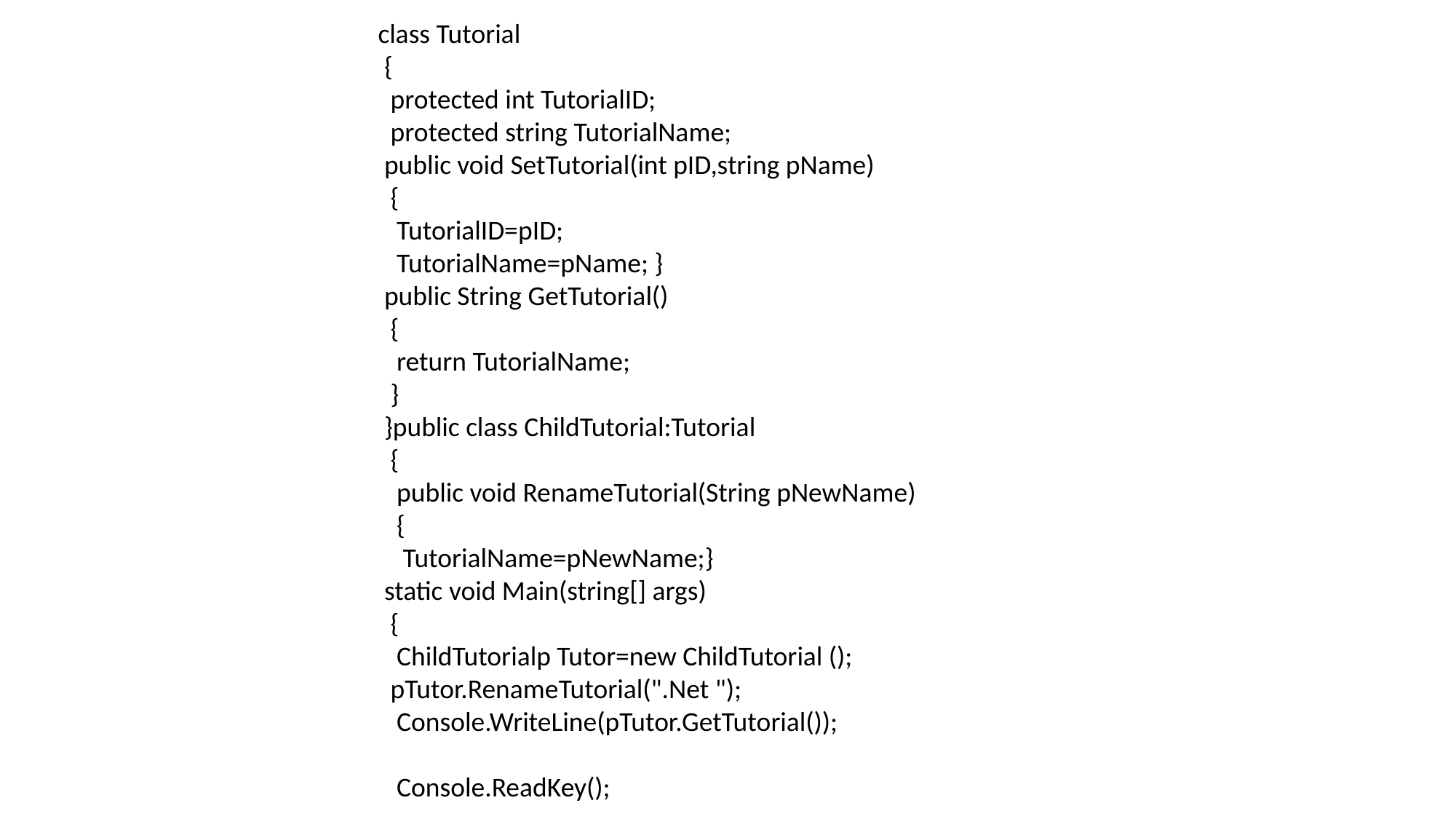

class Tutorial
 {
  protected int TutorialID;
  protected string TutorialName;
 public void SetTutorial(int pID,string pName)
  {
   TutorialID=pID;
   TutorialName=pName; }
 public String GetTutorial()
  {
   return TutorialName;
  }
 }public class ChildTutorial:Tutorial
  {
   public void RenameTutorial(String pNewName)
   {
    TutorialName=pNewName;}
 static void Main(string[] args)
  {
   ChildTutorialp Tutor=new ChildTutorial ();
  pTutor.RenameTutorial(".Net ");
   Console.WriteLine(pTutor.GetTutorial());

   Console.ReadKey();